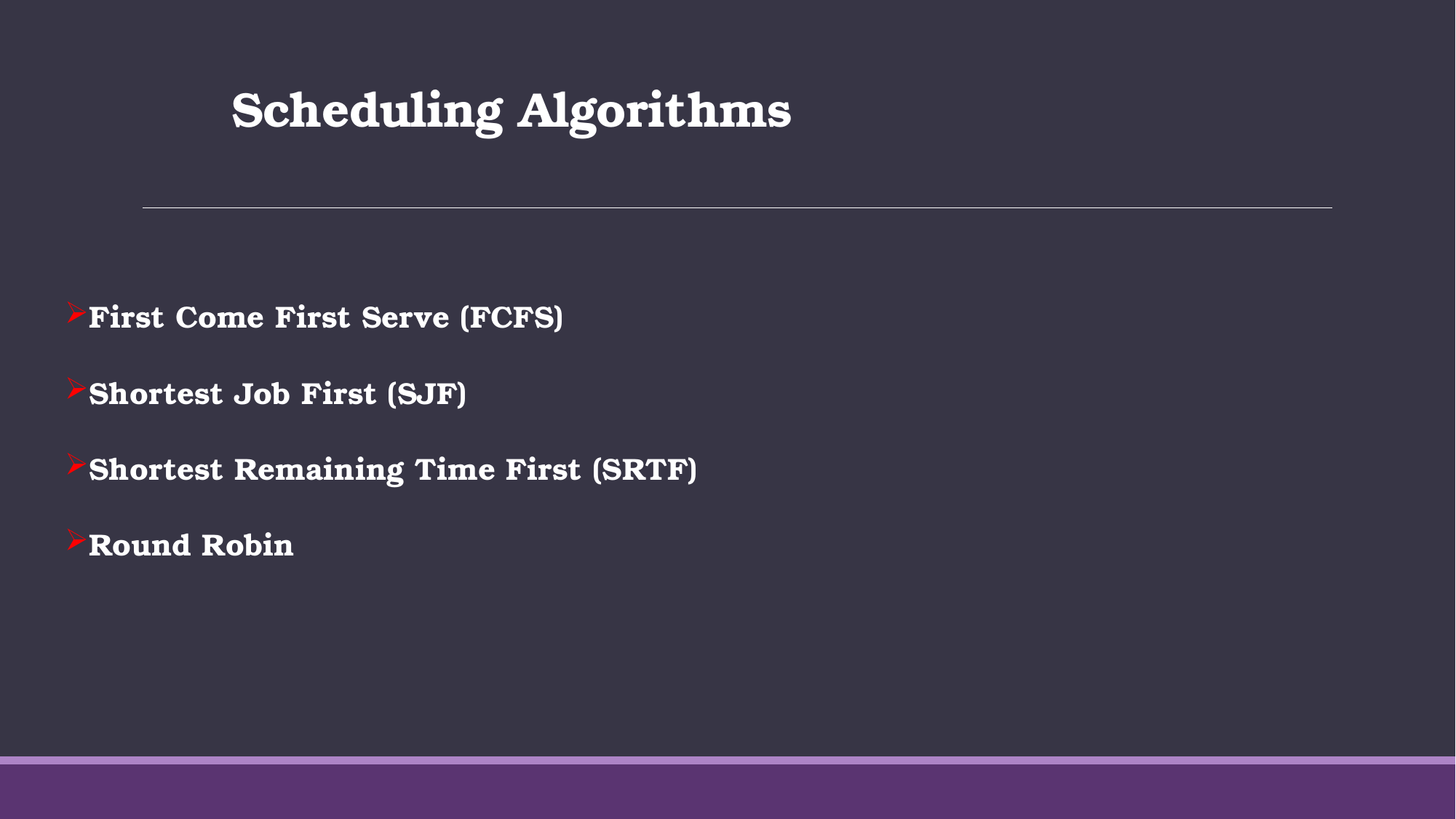

# Scheduling Algorithms
First Come First Serve (FCFS)
Shortest Job First (SJF)
Shortest Remaining Time First (SRTF)
Round Robin